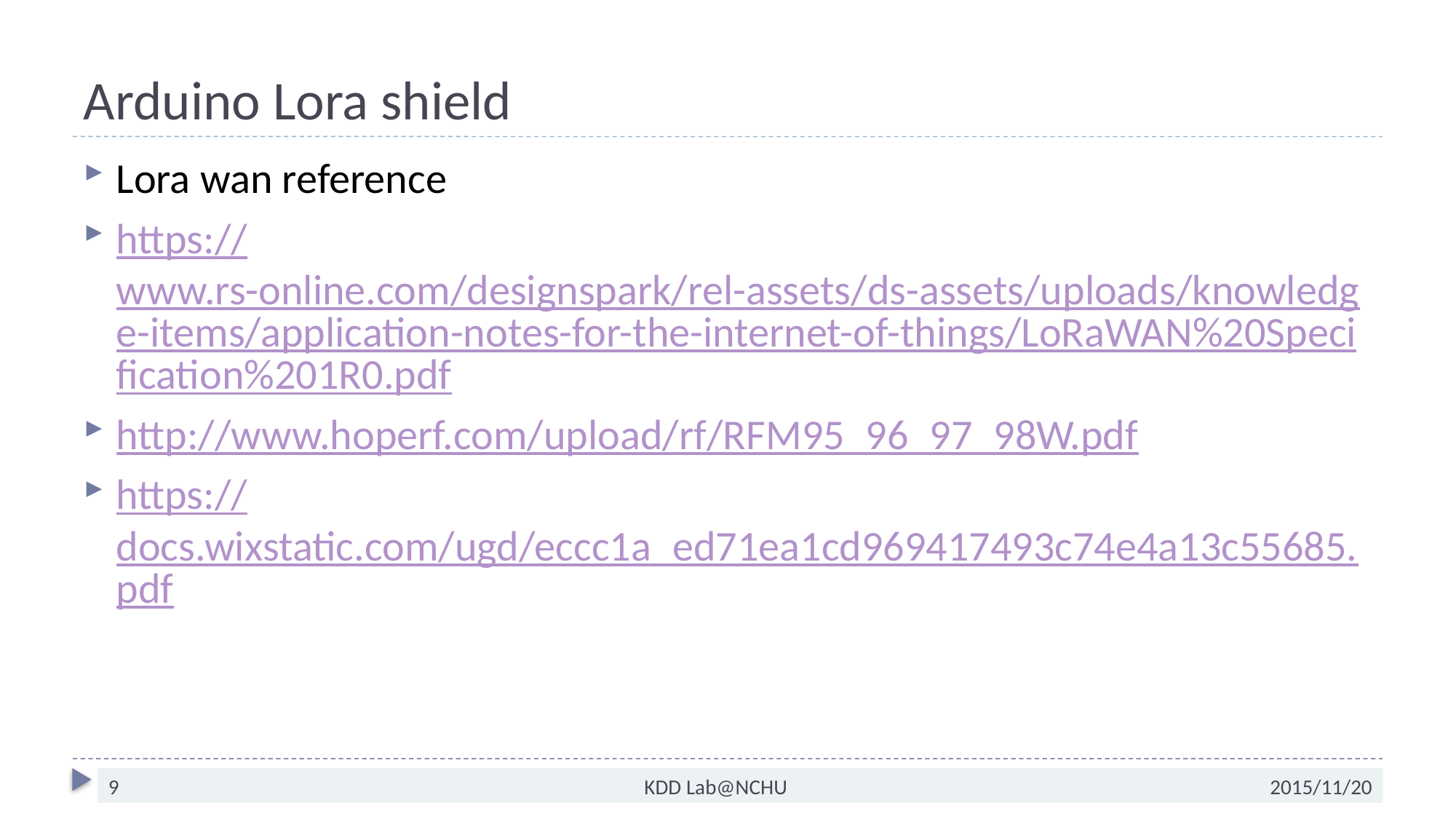

# Arduino Lora shield
Lora wan reference
https://www.rs-online.com/designspark/rel-assets/ds-assets/uploads/knowledge-items/application-notes-for-the-internet-of-things/LoRaWAN%20Specification%201R0.pdf
http://www.hoperf.com/upload/rf/RFM95_96_97_98W.pdf
https://docs.wixstatic.com/ugd/eccc1a_ed71ea1cd969417493c74e4a13c55685.pdf

9
KDD Lab@NCHU
2015/11/20